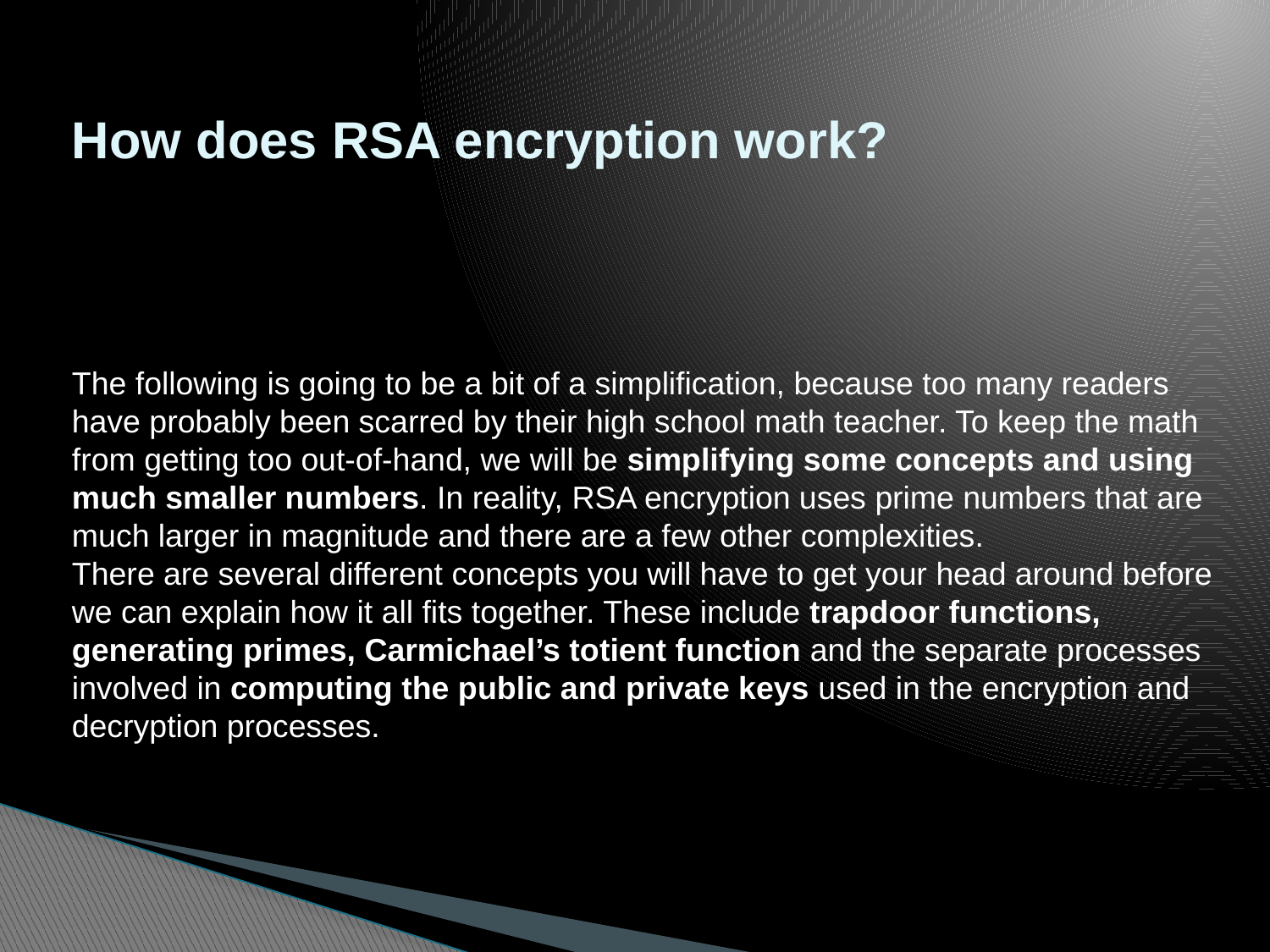

# How does RSA encryption work?
The following is going to be a bit of a simplification, because too many readers have probably been scarred by their high school math teacher. To keep the math from getting too out-of-hand, we will be simplifying some concepts and using much smaller numbers. In reality, RSA encryption uses prime numbers that are much larger in magnitude and there are a few other complexities.
There are several different concepts you will have to get your head around before we can explain how it all fits together. These include trapdoor functions, generating primes, Carmichael’s totient function and the separate processes involved in computing the public and private keys used in the encryption and decryption processes.